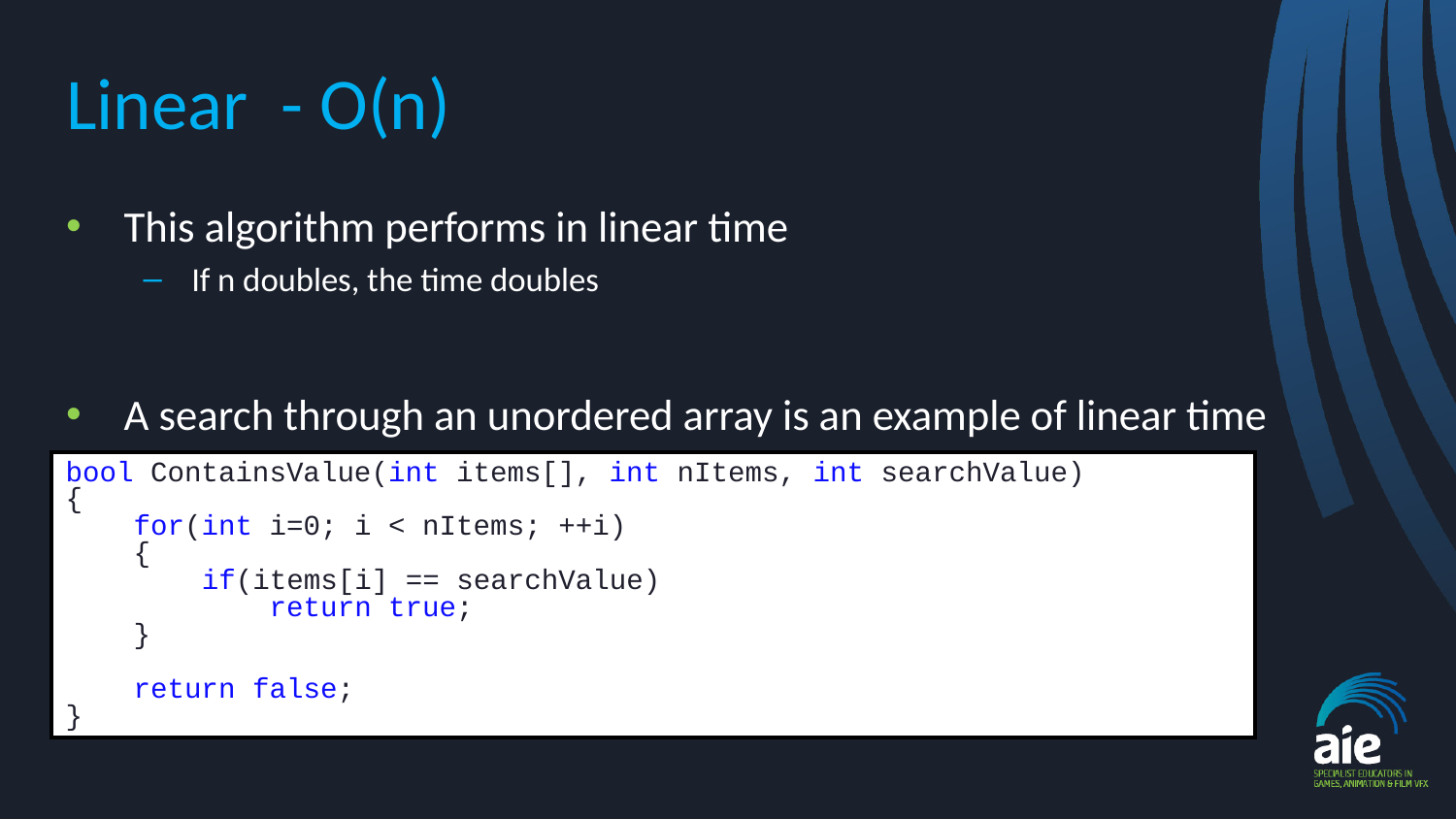

# Linear  - O(n)
This algorithm performs in linear time
If n doubles, the time doubles

A search through an unordered array is an example of linear time

bool ContainsValue(int items[], int nItems, int searchValue)
{
    for(int i=0; i < nItems; ++i)
    {
        if(items[i] == searchValue)
            return true;
    }

    return false;
}